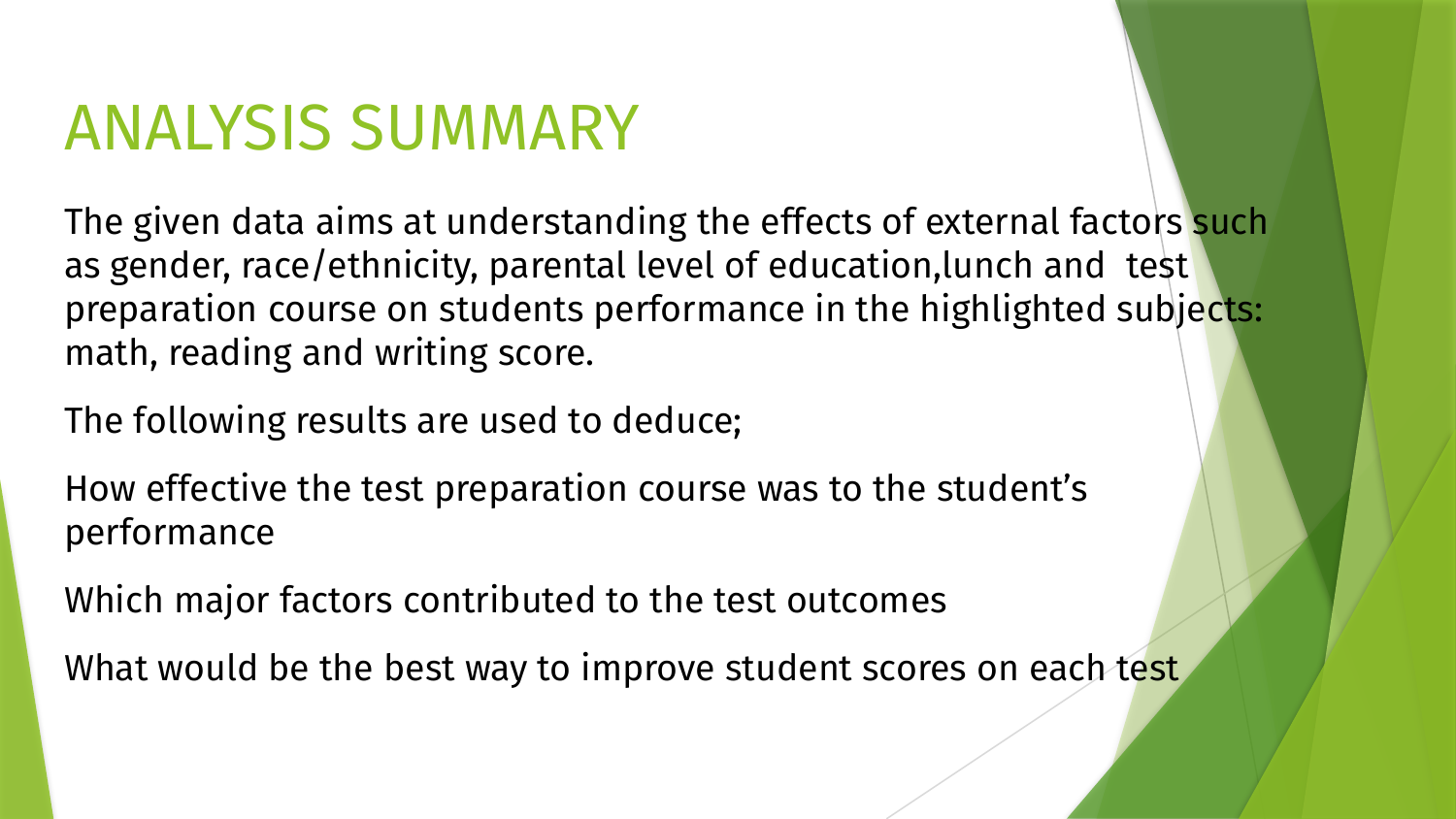

# ANALYSIS SUMMARY
The given data aims at understanding the effects of external factors such as gender, race/ethnicity, parental level of education,lunch and  test preparation course on students performance in the highlighted subjects: math, reading and writing score.
The following results are used to deduce;
How effective the test preparation course was to the student’s performance
Which major factors contributed to the test outcomes
What would be the best way to improve student scores on each test